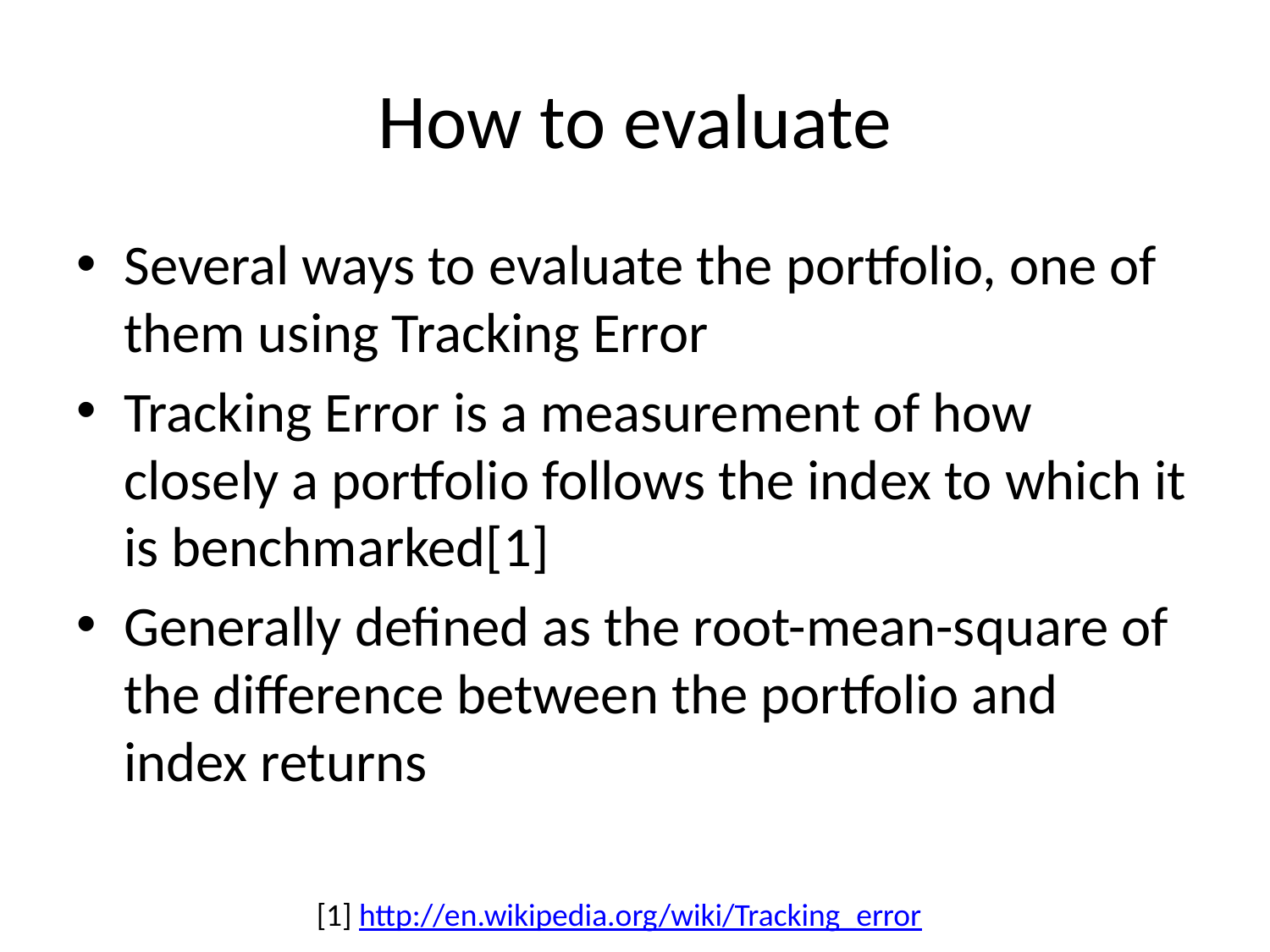

# How to evaluate
Several ways to evaluate the portfolio, one of them using Tracking Error
Tracking Error is a measurement of how closely a portfolio follows the index to which it is benchmarked[1]
Generally defined as the root-mean-square of the difference between the portfolio and index returns
[1] http://en.wikipedia.org/wiki/Tracking_error